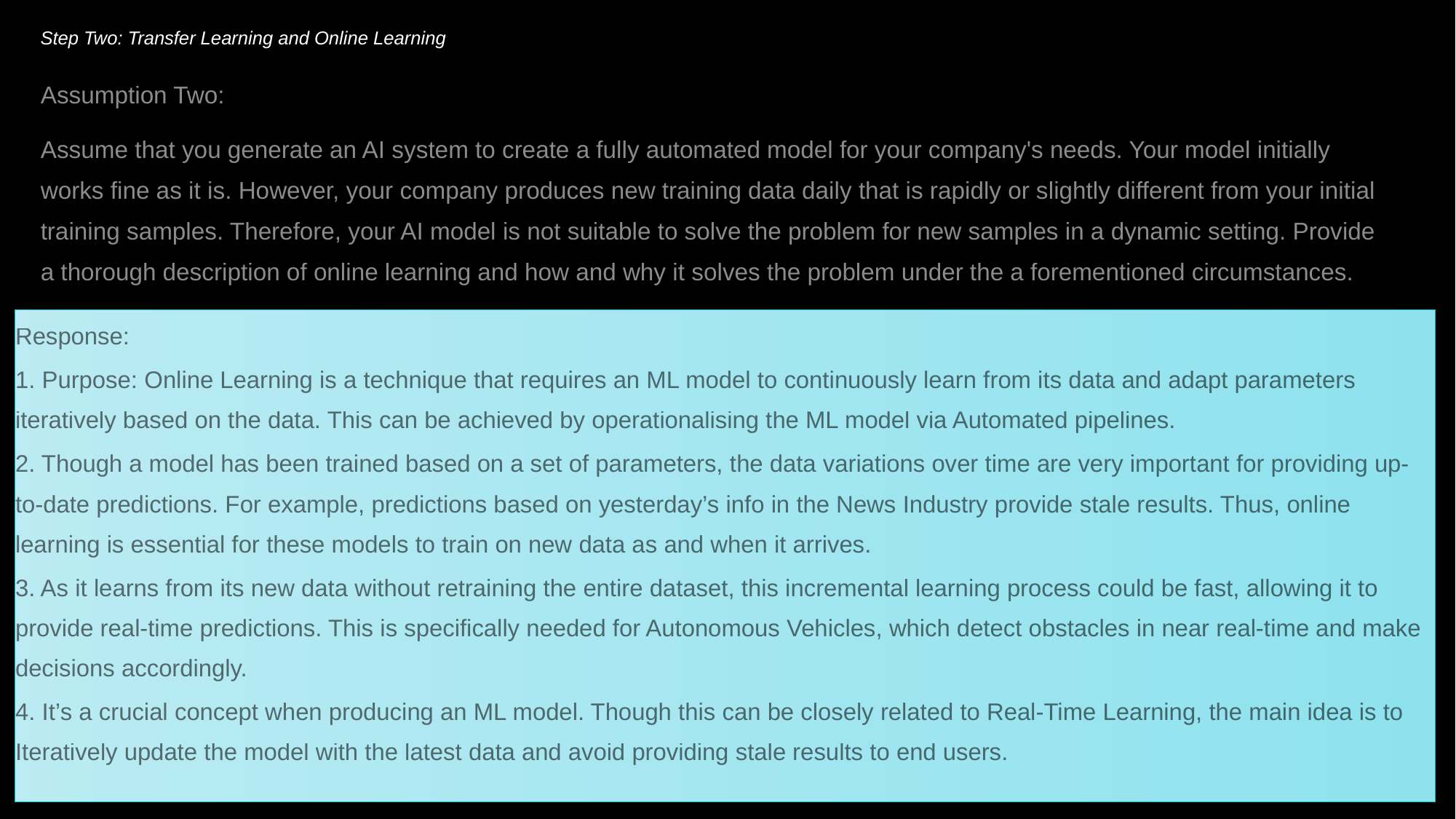

# Step Two: Transfer Learning and Online Learning
Assumption Two:
Assume that you generate an AI system to create a fully automated model for your company's needs. Your model initially works fine as it is. However, your company produces new training data daily that is rapidly or slightly different from your initial training samples. Therefore, your AI model is not suitable to solve the problem for new samples in a dynamic setting. Provide a thorough description of online learning and how and why it solves the problem under the a forementioned circumstances.
Response:
1. Purpose: Online Learning is a technique that requires an ML model to continuously learn from its data and adapt parameters iteratively based on the data. This can be achieved by operationalising the ML model via Automated pipelines.
2. Though a model has been trained based on a set of parameters, the data variations over time are very important for providing up-to-date predictions. For example, predictions based on yesterday’s info in the News Industry provide stale results. Thus, online learning is essential for these models to train on new data as and when it arrives.
3. As it learns from its new data without retraining the entire dataset, this incremental learning process could be fast, allowing it to provide real-time predictions. This is specifically needed for Autonomous Vehicles, which detect obstacles in near real-time and make decisions accordingly.
4. It’s a crucial concept when producing an ML model. Though this can be closely related to Real-Time Learning, the main idea is to Iteratively update the model with the latest data and avoid providing stale results to end users.